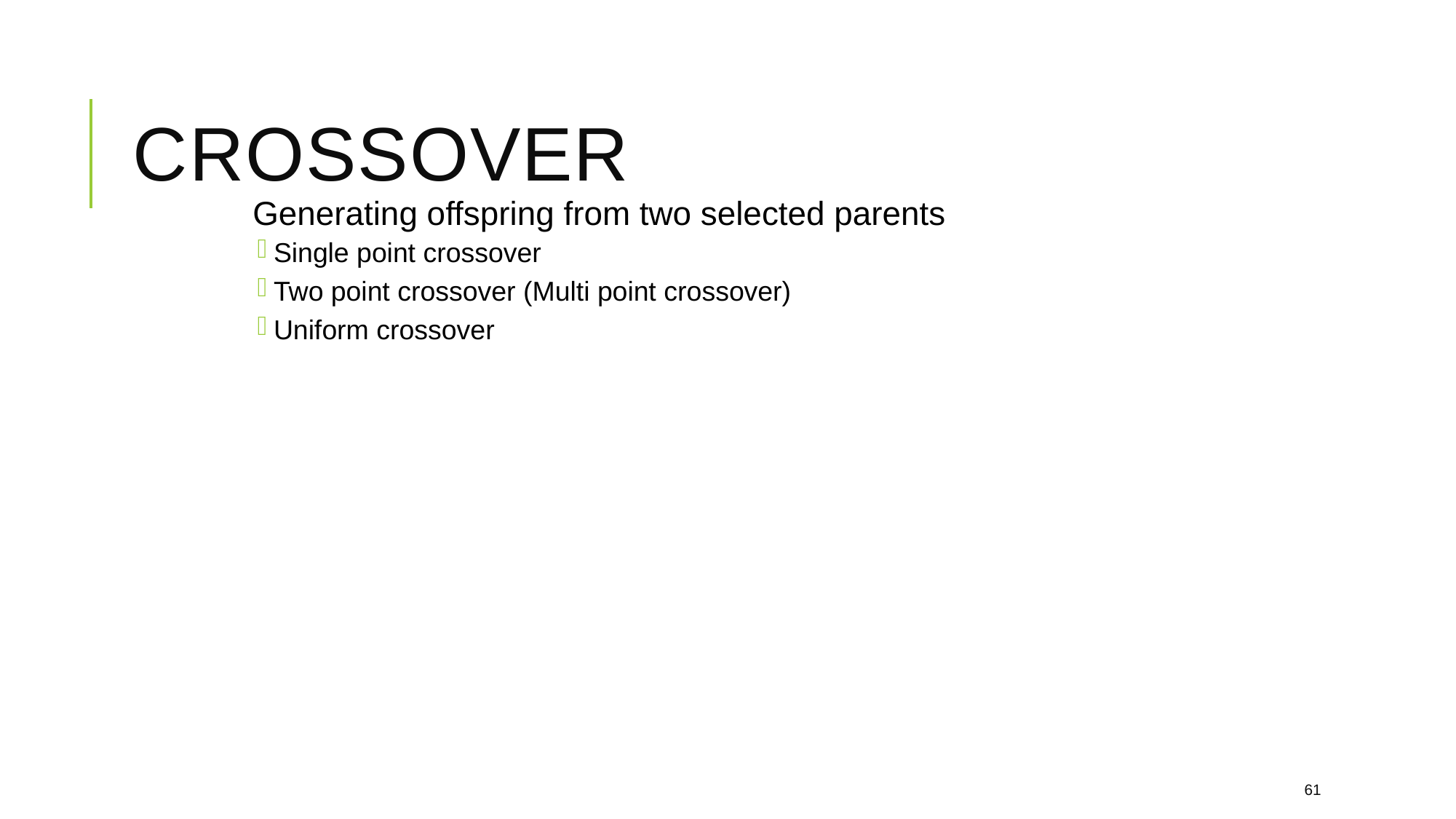

# Crossover
Generating offspring from two selected parents
Single point crossover
Two point crossover (Multi point crossover)
Uniform crossover

61